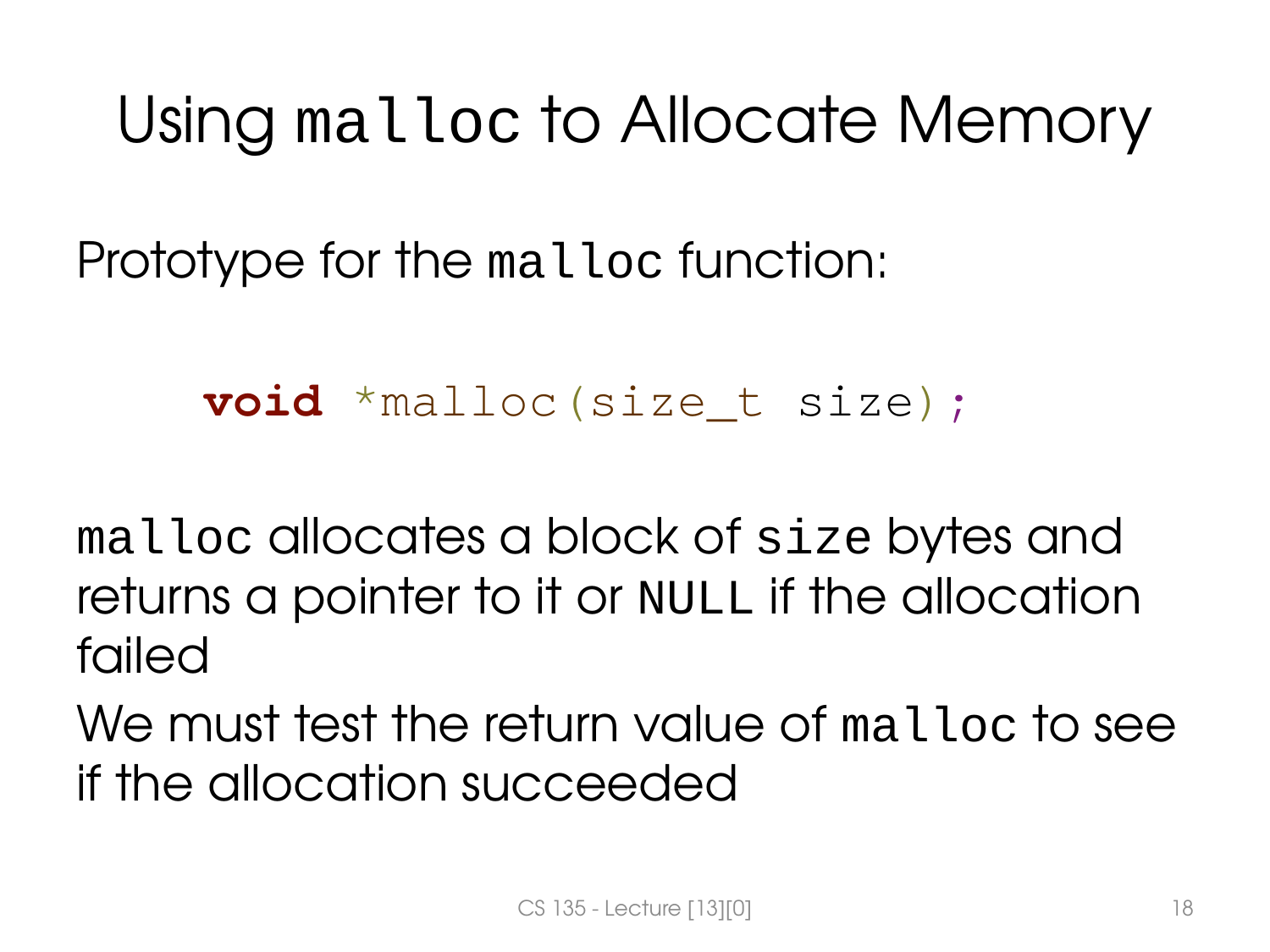

# Using malloc to Allocate Memory
Prototype for the malloc function:

	void *malloc(size_t size);

malloc allocates a block of size bytes and returns a pointer to it or NULL if the allocation failed
We must test the return value of malloc to see if the allocation succeeded
CS 135 - Lecture [13][0]
18